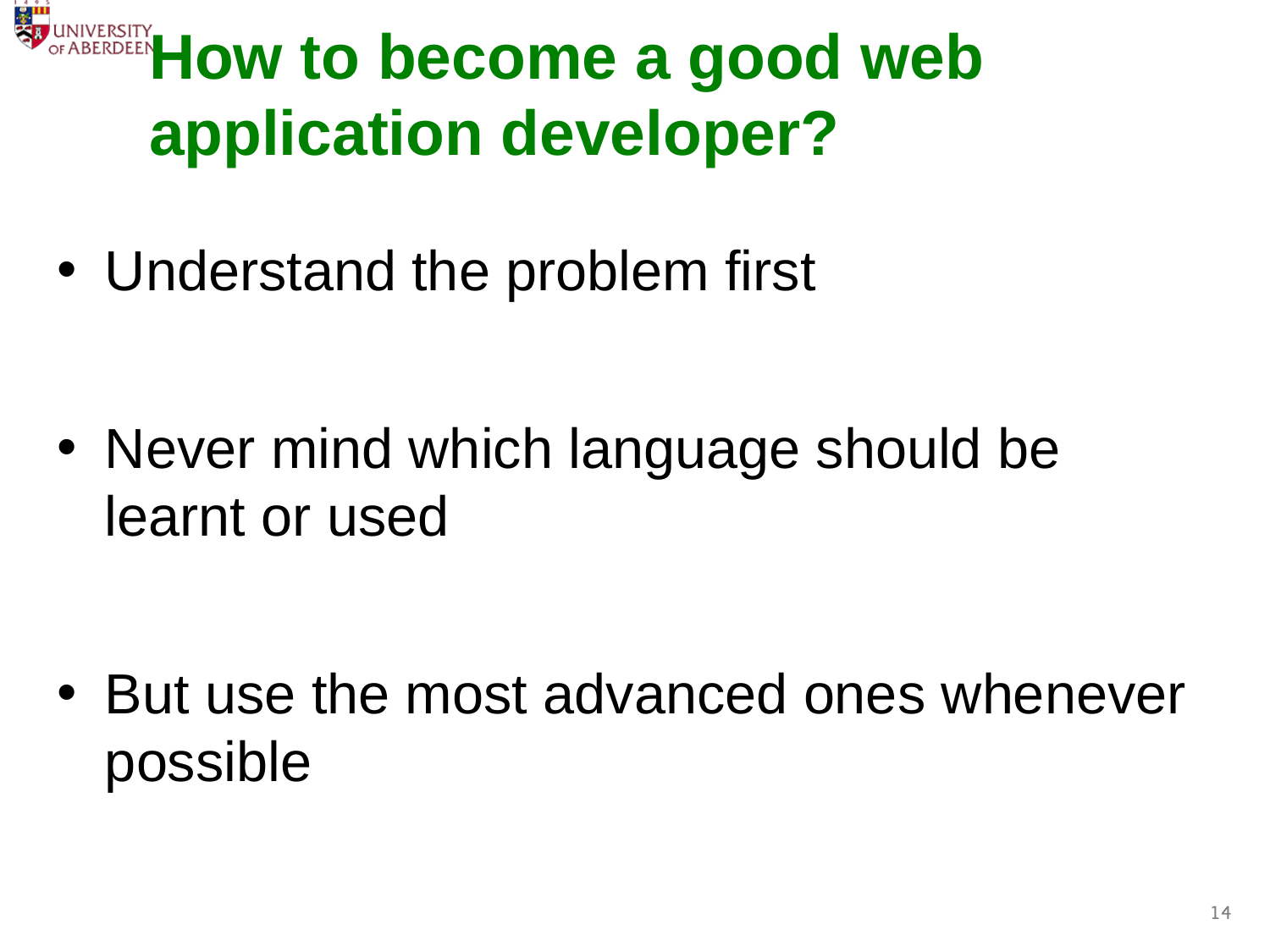

# How to become a good web application developer?

Understand the problem first

Never mind which language should be learnt or used

But use the most advanced ones whenever possible